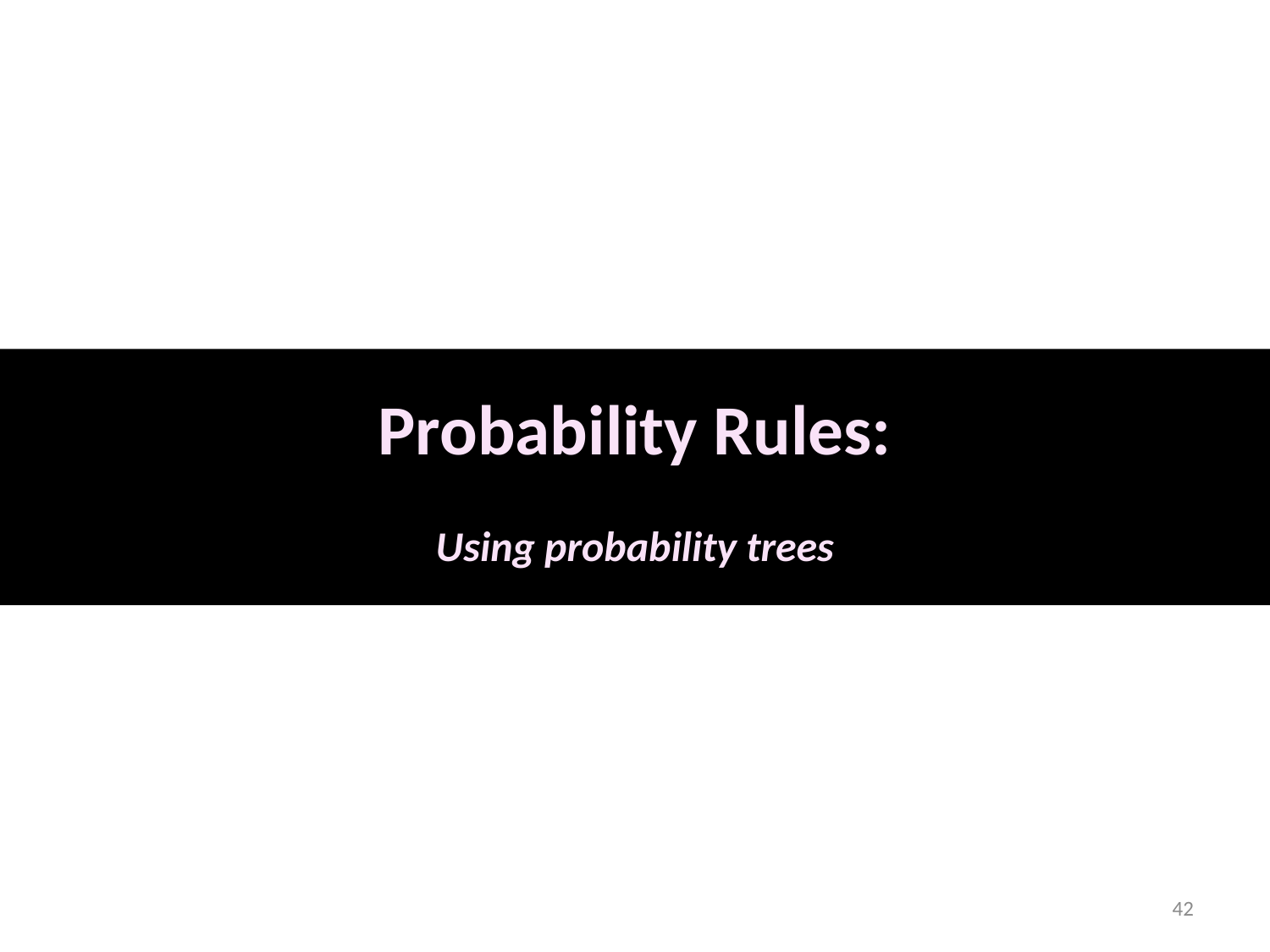

# Probability Rules: Using probability trees

42